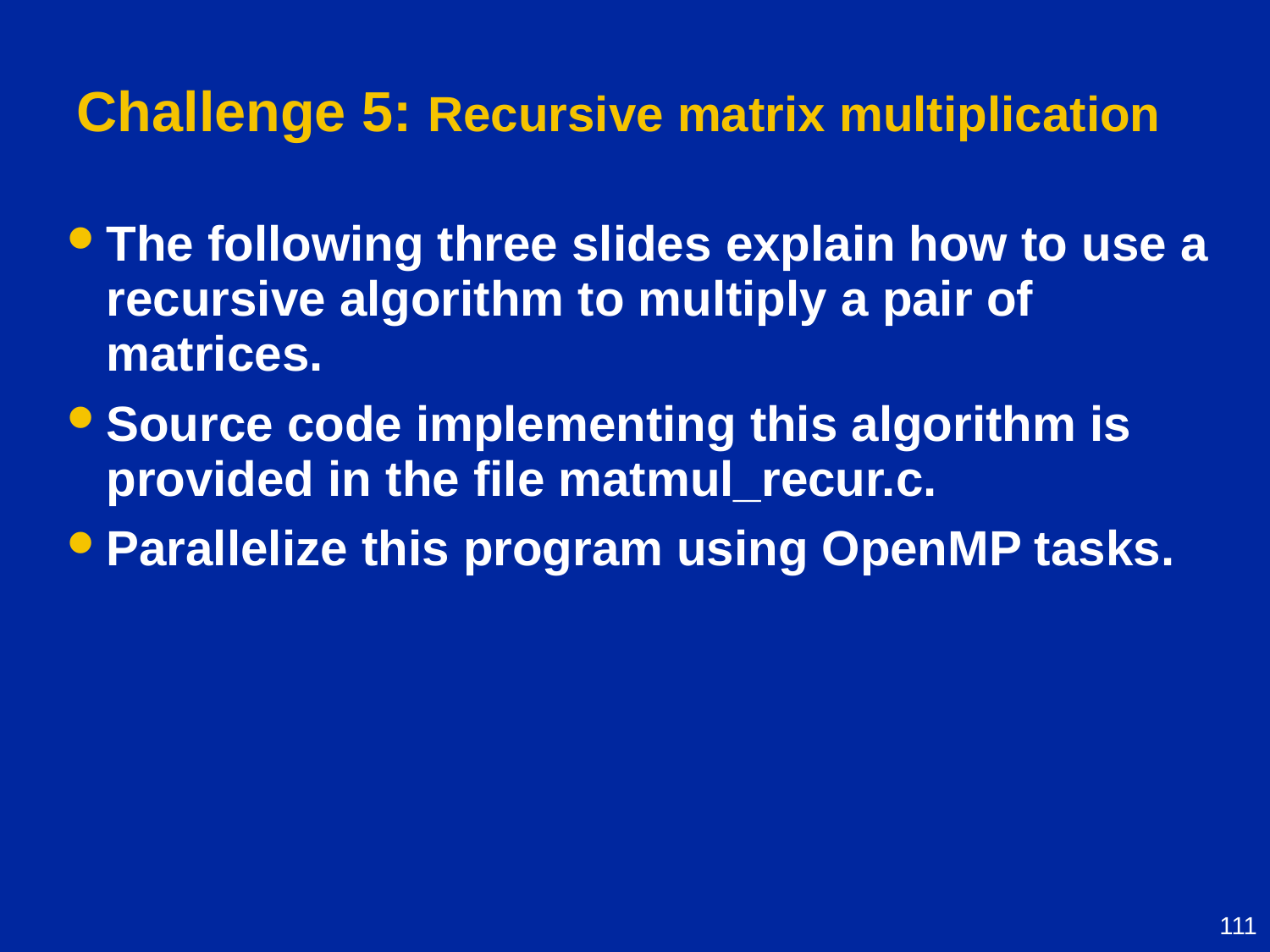

# Challenge 5: Recursive matrix multiplication
The following three slides explain how to use a recursive algorithm to multiply a pair of matrices.
Source code implementing this algorithm is provided in the file matmul_recur.c.
Parallelize this program using OpenMP tasks.
111